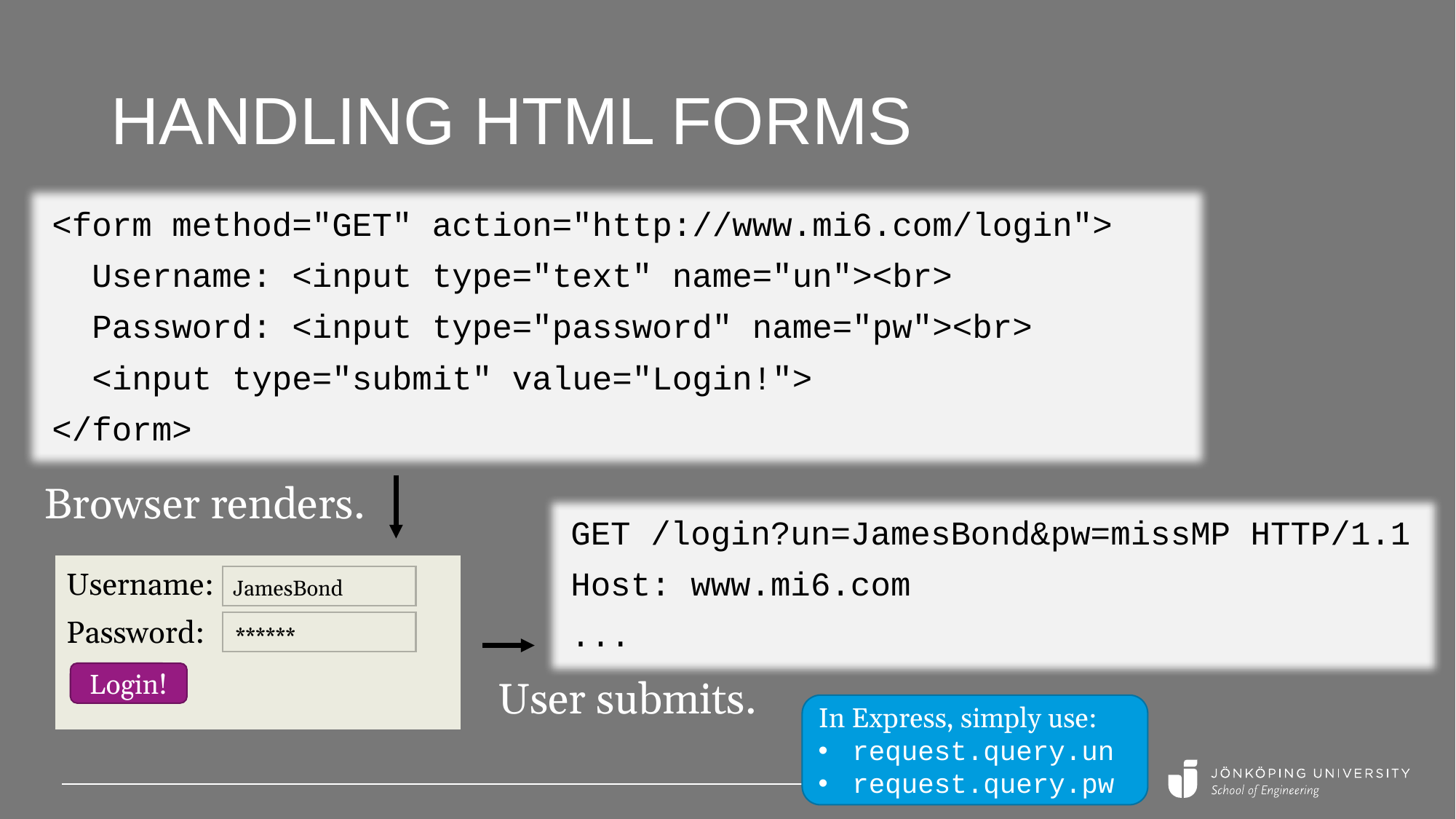

# Handling HTML Forms
<form method="GET" action="http://www.mi6.com/login">
  Username: <input type="text" name="un"><br>
  Password: <input type="password" name="pw"><br>
  <input type="submit" value="Login!">
</form>
Browser renders.
GET /login?un=JamesBond&pw=missMP HTTP/1.1
Host: www.mi6.com
...

Username:

JamesBond
Password:

******
Login!
User submits.
In Express, simply use:
request.query.un
request.query.pw